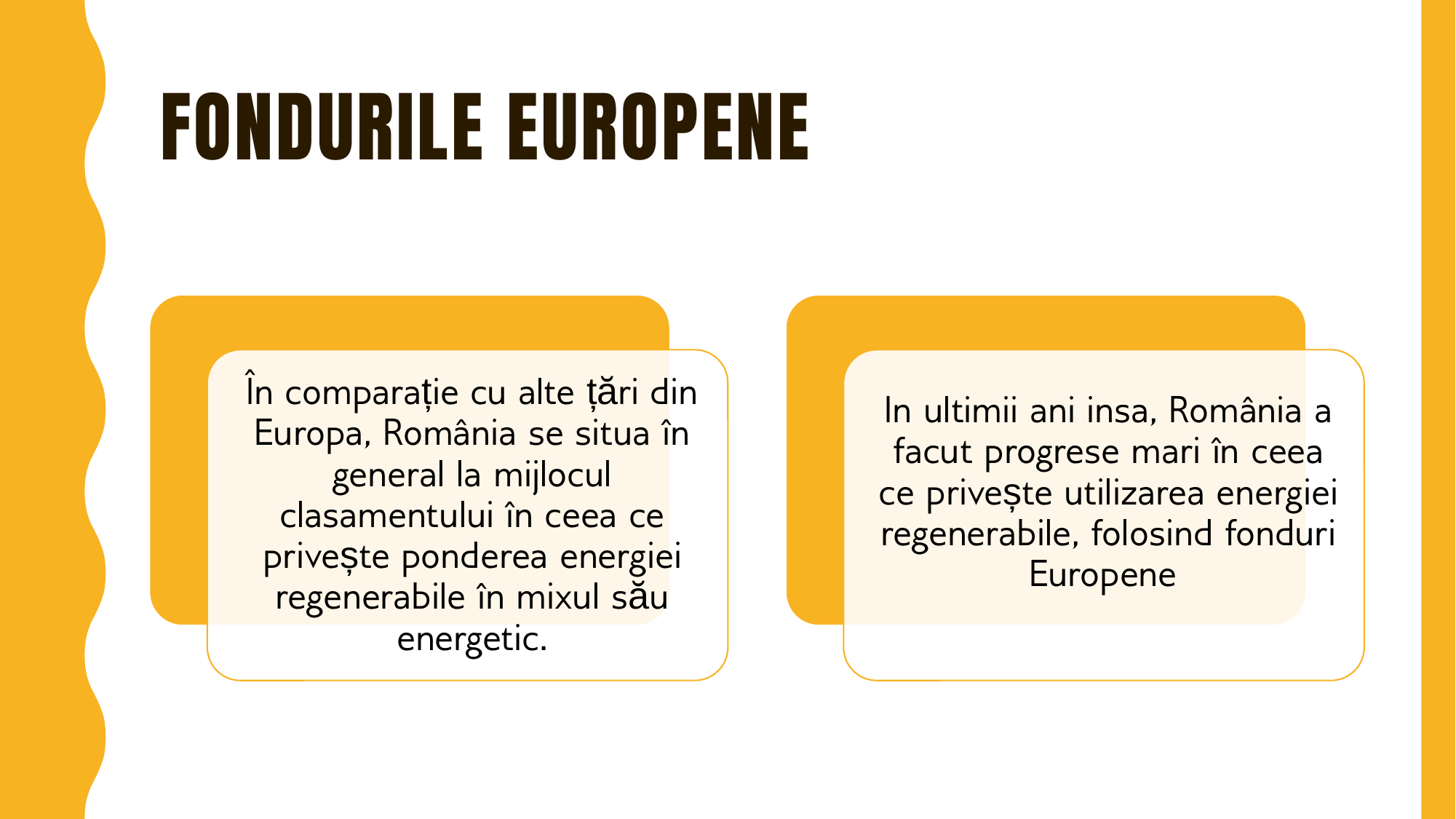

# Fondurile europene
În comparație cu alte țări din Europa, România se situa în general la mijlocul clasamentului în ceea ce privește ponderea energiei regenerabile în mixul său energetic.
In ultimii ani insa, România a facut progrese mari în ceea ce privește utilizarea energiei regenerabile, folosind fonduri Europene